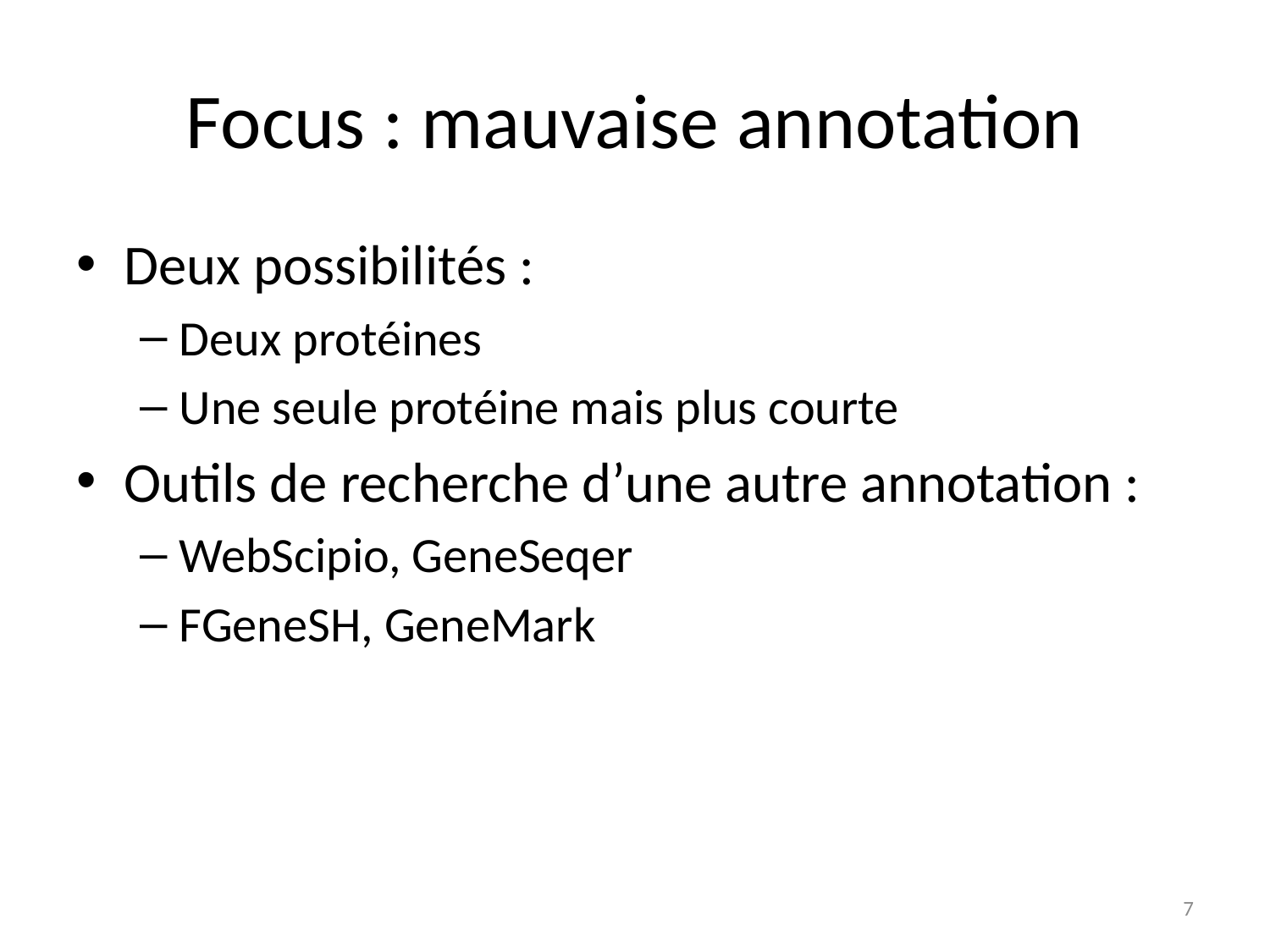

# Focus : mauvaise annotation
Deux possibilités :
Deux protéines
Une seule protéine mais plus courte
Outils de recherche d’une autre annotation :
WebScipio, GeneSeqer
FGeneSH, GeneMark

7